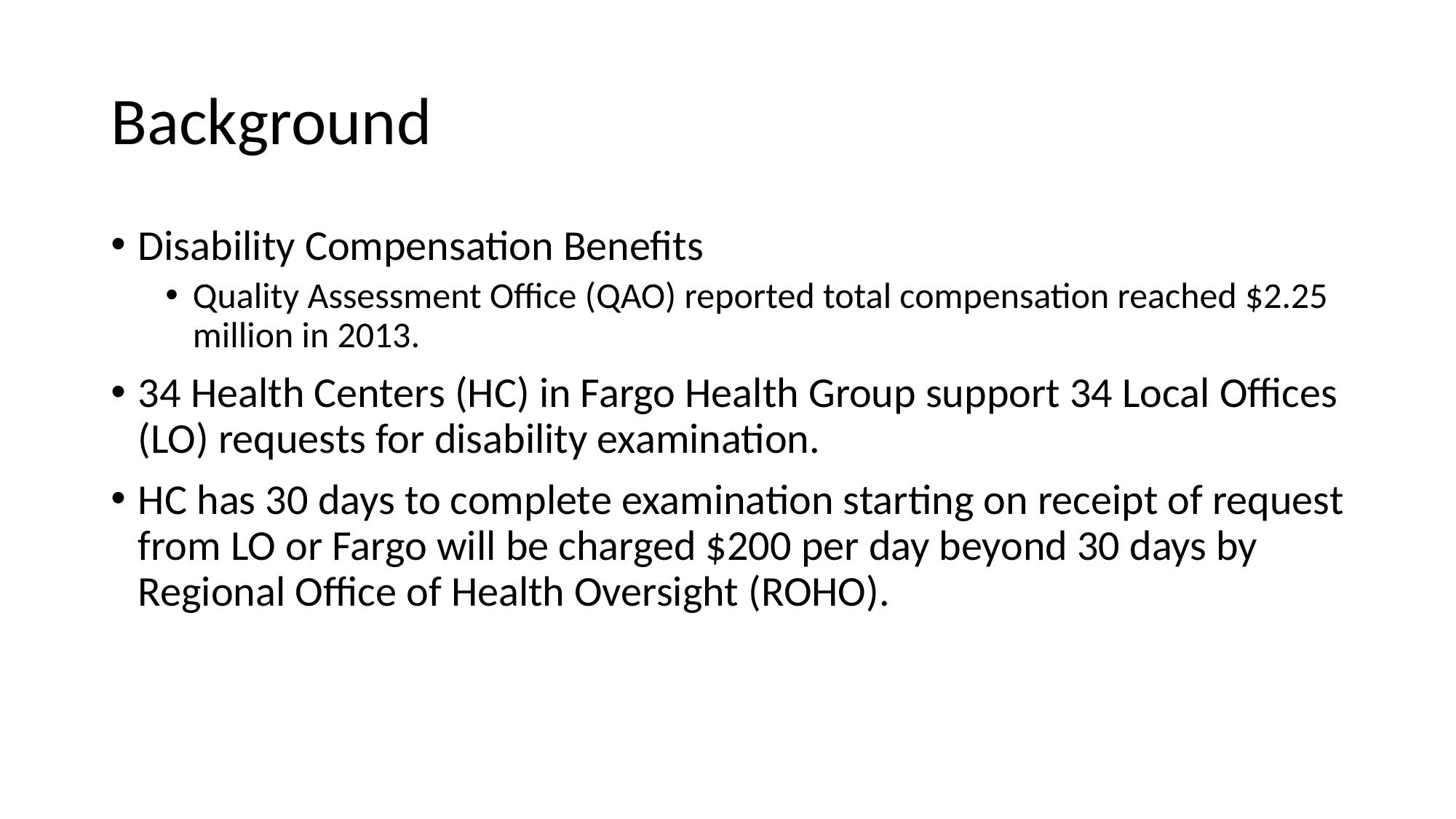

# Background
Disability Compensation Benefits
Quality Assessment Office (QAO) reported total compensation reached $2.25 million in 2013.
34 Health Centers (HC) in Fargo Health Group support 34 Local Offices (LO) requests for disability examination.
HC has 30 days to complete examination starting on receipt of request from LO or Fargo will be charged $200 per day beyond 30 days by Regional Office of Health Oversight (ROHO).